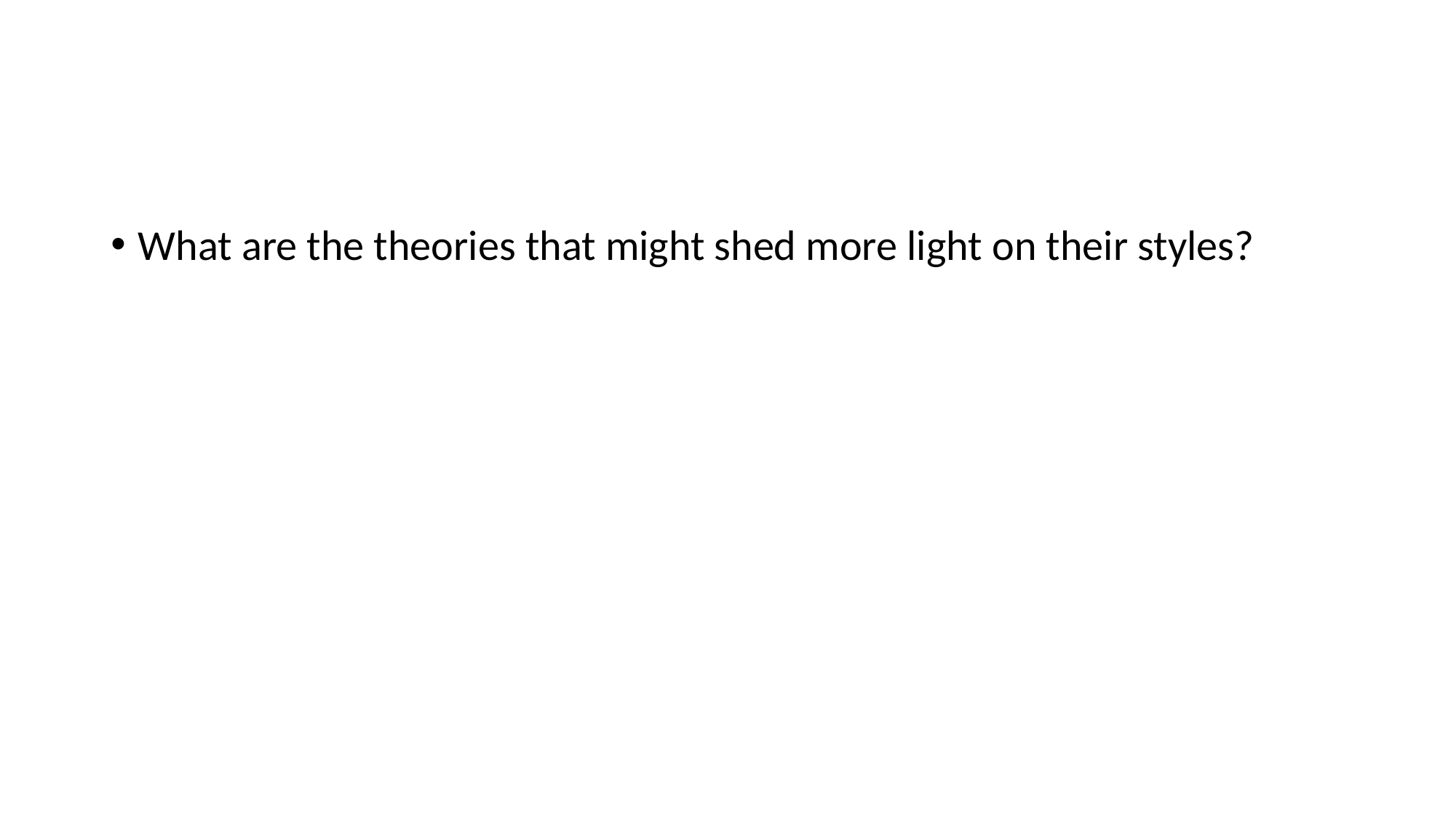

#
What are the theories that might shed more light on their styles?